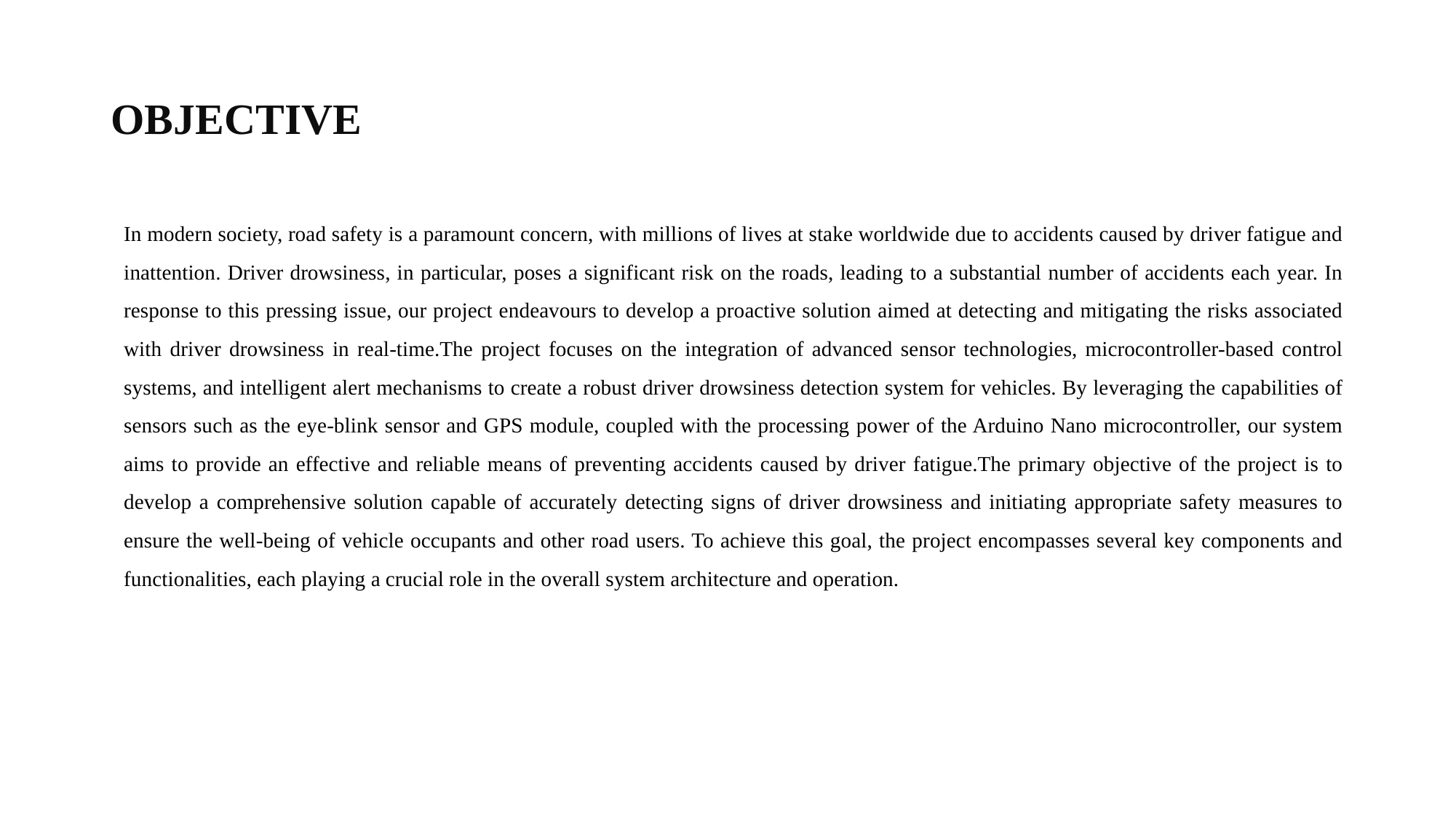

# OBJECTIVE
In modern society, road safety is a paramount concern, with millions of lives at stake worldwide due to accidents caused by driver fatigue and inattention. Driver drowsiness, in particular, poses a significant risk on the roads, leading to a substantial number of accidents each year. In response to this pressing issue, our project endeavours to develop a proactive solution aimed at detecting and mitigating the risks associated with driver drowsiness in real-time.The project focuses on the integration of advanced sensor technologies, microcontroller-based control systems, and intelligent alert mechanisms to create a robust driver drowsiness detection system for vehicles. By leveraging the capabilities of sensors such as the eye-blink sensor and GPS module, coupled with the processing power of the Arduino Nano microcontroller, our system aims to provide an effective and reliable means of preventing accidents caused by driver fatigue.The primary objective of the project is to develop a comprehensive solution capable of accurately detecting signs of driver drowsiness and initiating appropriate safety measures to ensure the well-being of vehicle occupants and other road users. To achieve this goal, the project encompasses several key components and functionalities, each playing a crucial role in the overall system architecture and operation.